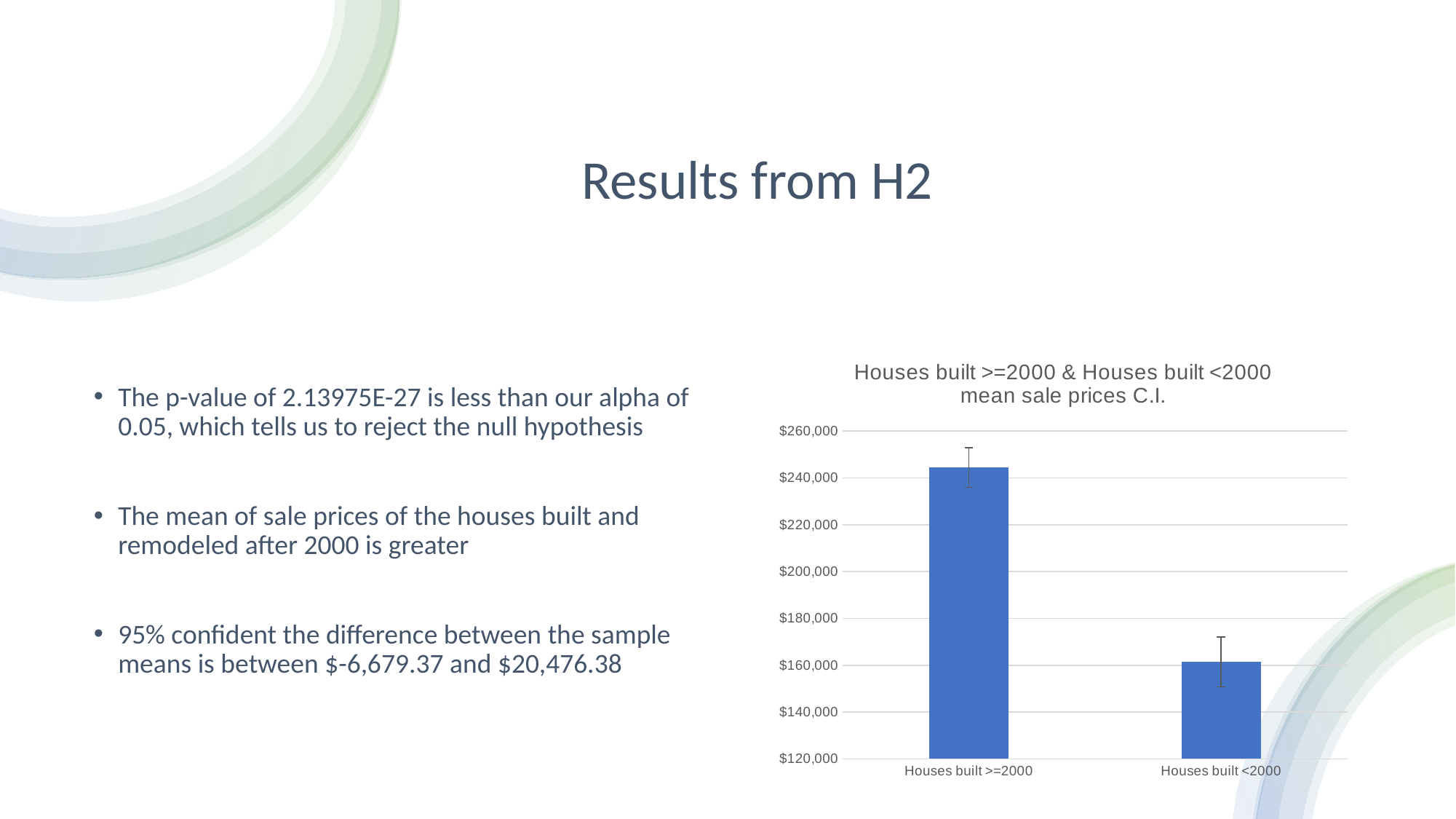

# Results from H2
The p-value of 2.13975E-27 is less than our alpha of 0.05, which tells us to reject the null hypothesis

The mean of sale prices of the houses built and remodeled after 2000 is greater

95% confident the difference between the sample means is between $-6,679.37 and $20,476.38

### Chart: Houses built >=2000 & Houses built <2000 mean sale prices C.I.

| Category |  |
|---|---|
| Houses built >=2000 | 244457.73670212767 |
| Houses built <2000 | 161453.65853658537 |